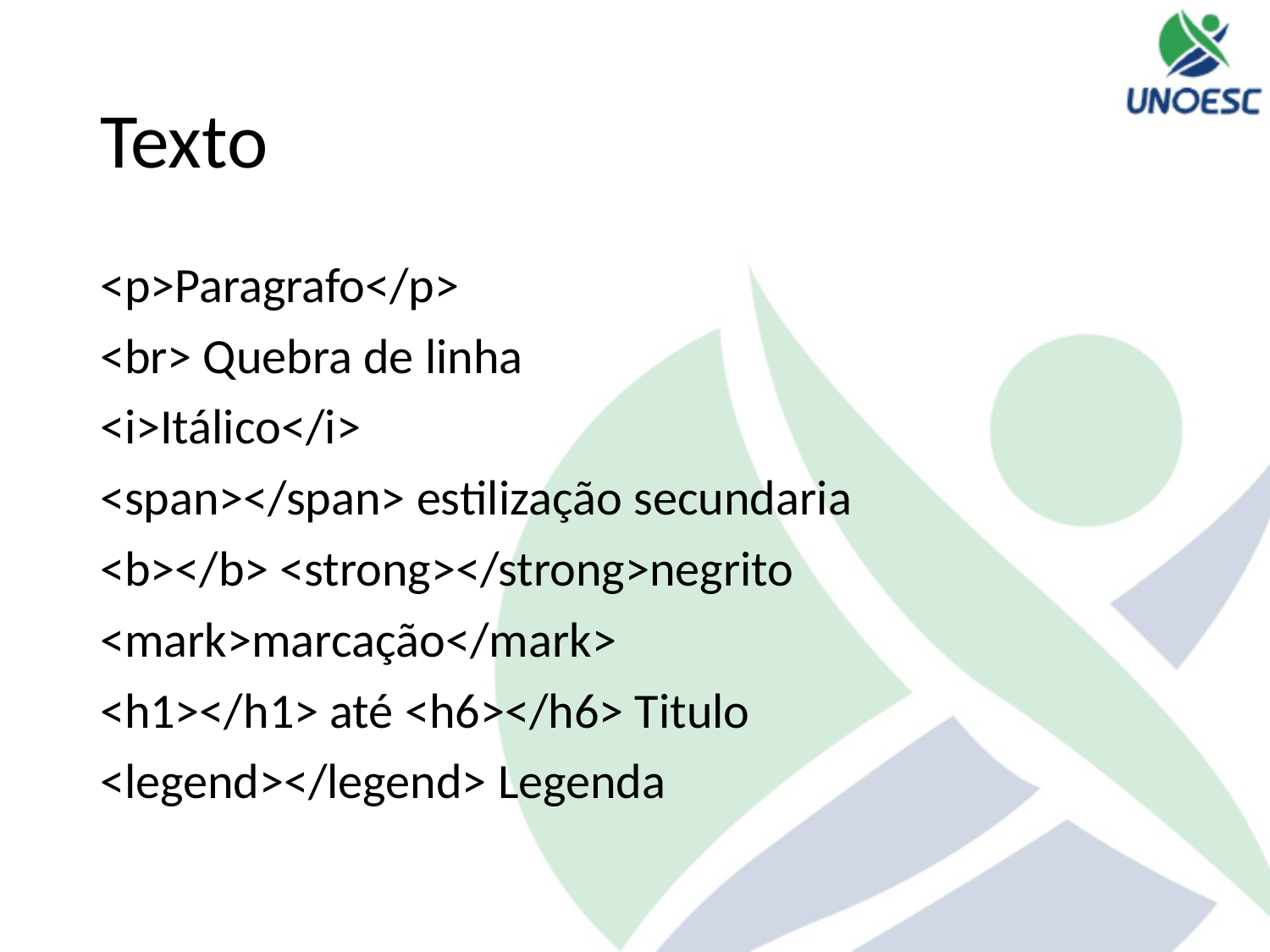

# Texto
<p>Paragrafo</p>
<br> Quebra de linha
<i>Itálico</i>
<span></span> estilização secundaria
<b></b> <strong></strong>negrito
<mark>marcação</mark>
<h1></h1> até <h6></h6> Titulo
<legend></legend> Legenda